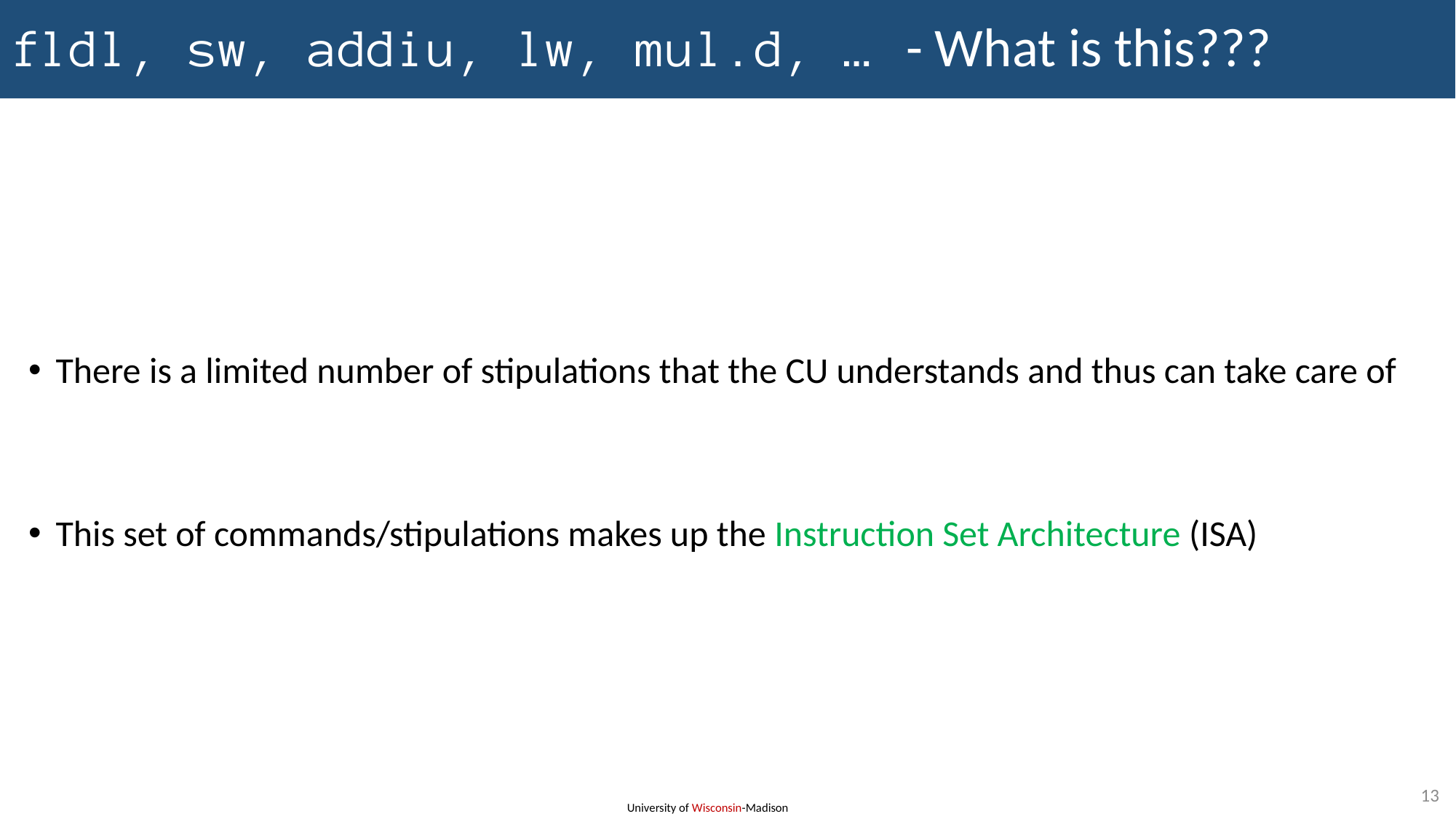

# fldl, sw, addiu, lw, mul.d, … - What is this???

There is a limited number of stipulations that the CU understands and thus can take care of

This set of commands/stipulations makes up the Instruction Set Architecture (ISA)
13